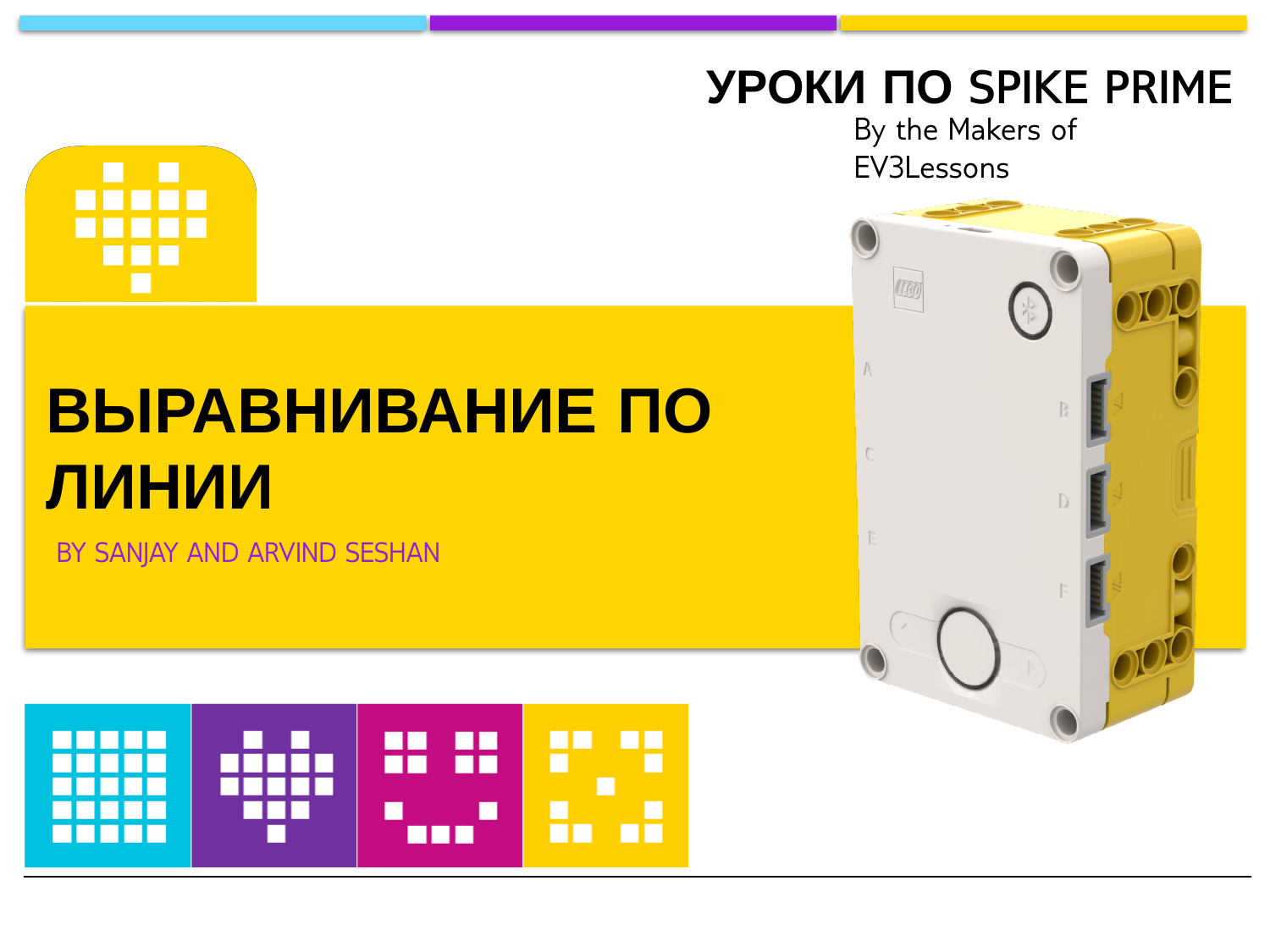

By the Makers of EV3Lessons

# ВЫРАВНИВАНИЕ ПО ЛИНИИ
By sanjay and Arvind Seshan